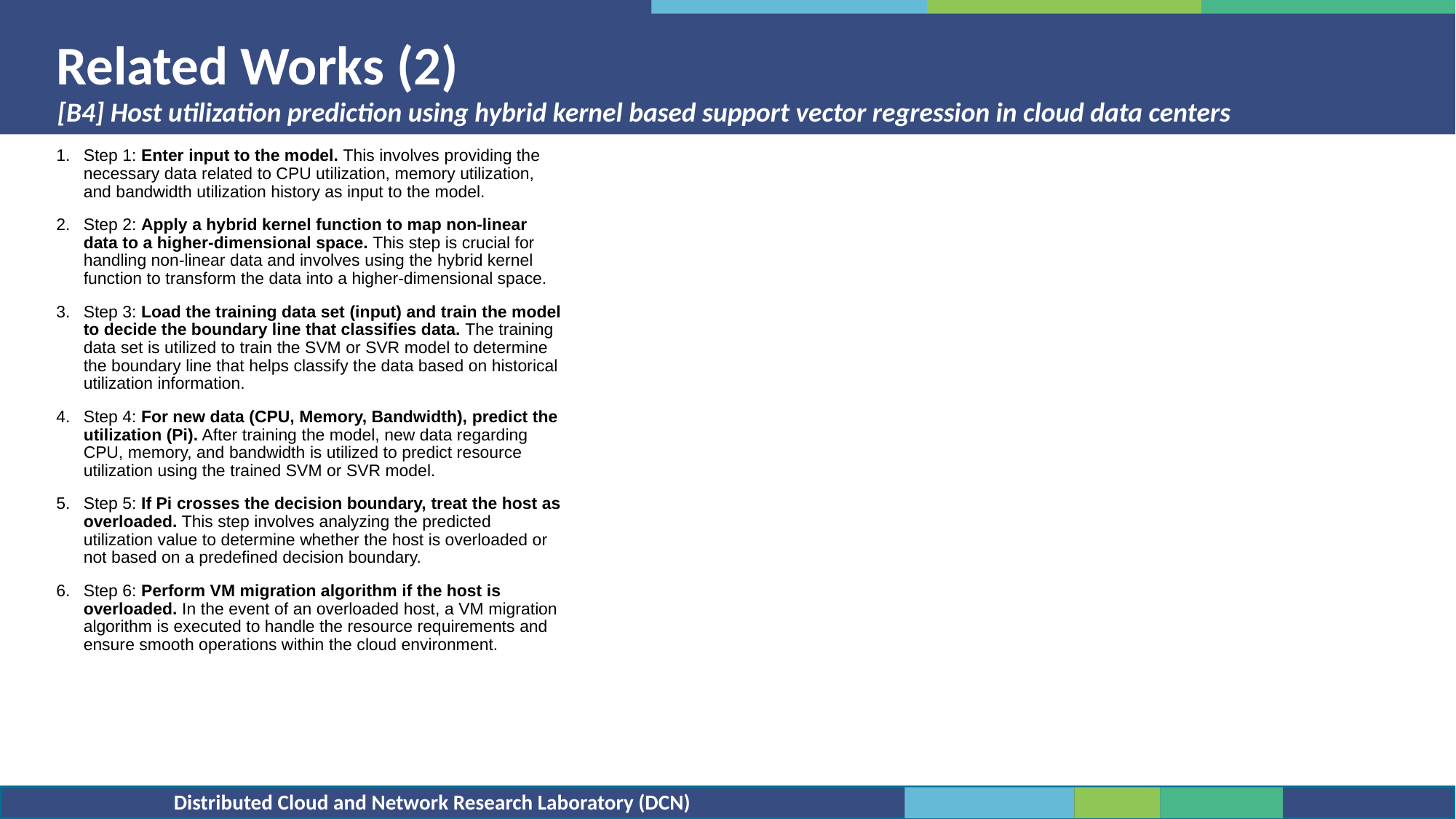

Related Works (2)
[B4] Host utilization prediction using hybrid kernel based support vector regression in cloud data centers
Step 1: Enter input to the model. This involves providing the necessary data related to CPU utilization, memory utilization, and bandwidth utilization history as input to the model.
Step 2: Apply a hybrid kernel function to map non-linear data to a higher-dimensional space. This step is crucial for handling non-linear data and involves using the hybrid kernel function to transform the data into a higher-dimensional space.
Step 3: Load the training data set (input) and train the model to decide the boundary line that classifies data. The training data set is utilized to train the SVM or SVR model to determine the boundary line that helps classify the data based on historical utilization information.
Step 4: For new data (CPU, Memory, Bandwidth), predict the utilization (Pi). After training the model, new data regarding CPU, memory, and bandwidth is utilized to predict resource utilization using the trained SVM or SVR model.
Step 5: If Pi crosses the decision boundary, treat the host as overloaded. This step involves analyzing the predicted utilization value to determine whether the host is overloaded or not based on a predefined decision boundary.
Step 6: Perform VM migration algorithm if the host is overloaded. In the event of an overloaded host, a VM migration algorithm is executed to handle the resource requirements and ensure smooth operations within the cloud environment.